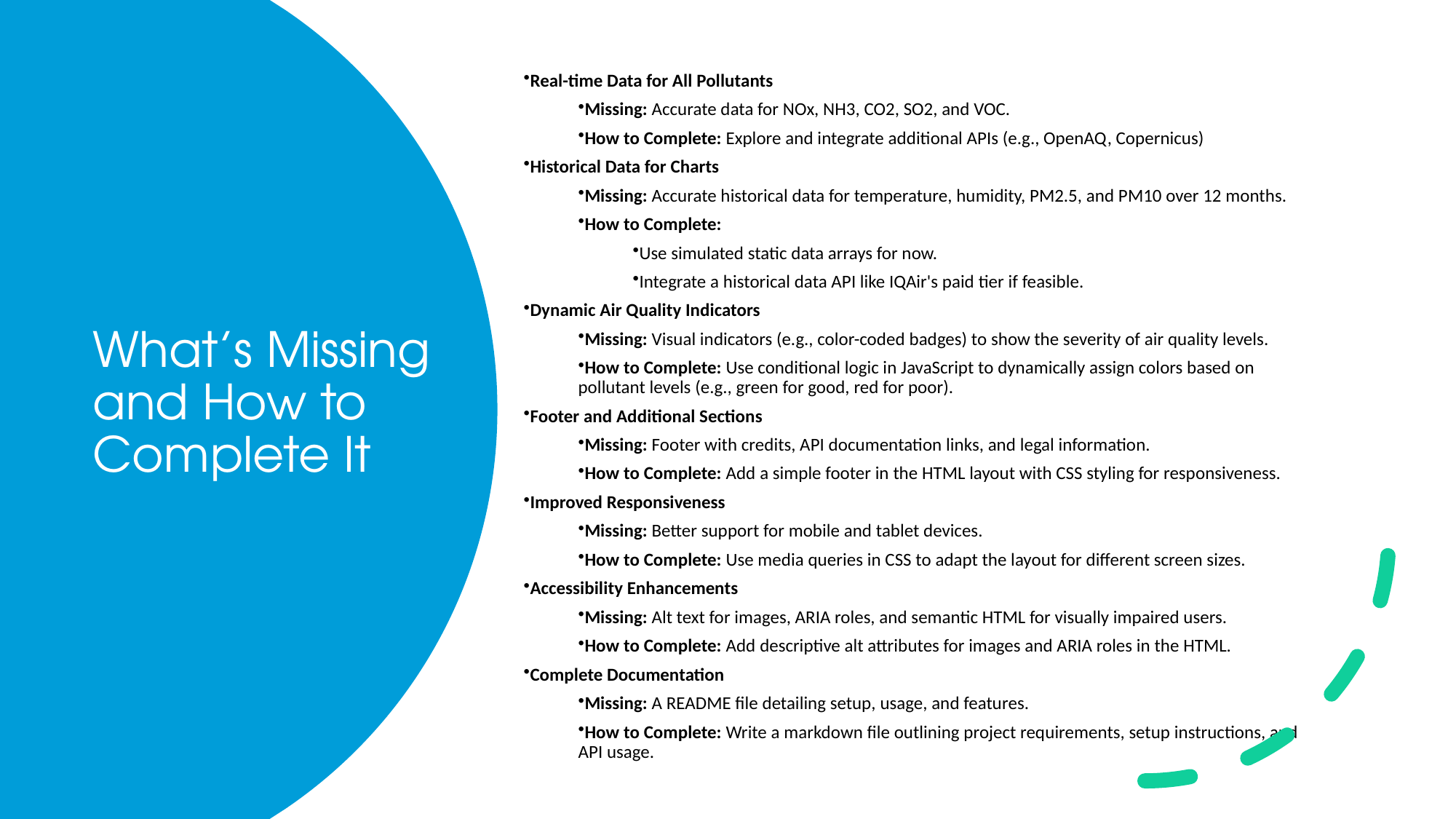

Real-time Data for All Pollutants
Missing: Accurate data for NOx, NH3, CO2, SO2, and VOC.
How to Complete: Explore and integrate additional APIs (e.g., OpenAQ, Copernicus)
Historical Data for Charts
Missing: Accurate historical data for temperature, humidity, PM2.5, and PM10 over 12 months.
How to Complete:
Use simulated static data arrays for now.
Integrate a historical data API like IQAir's paid tier if feasible.
Dynamic Air Quality Indicators
Missing: Visual indicators (e.g., color-coded badges) to show the severity of air quality levels.
How to Complete: Use conditional logic in JavaScript to dynamically assign colors based on pollutant levels (e.g., green for good, red for poor).
Footer and Additional Sections
Missing: Footer with credits, API documentation links, and legal information.
How to Complete: Add a simple footer in the HTML layout with CSS styling for responsiveness.
Improved Responsiveness
Missing: Better support for mobile and tablet devices.
How to Complete: Use media queries in CSS to adapt the layout for different screen sizes.
Accessibility Enhancements
Missing: Alt text for images, ARIA roles, and semantic HTML for visually impaired users.
How to Complete: Add descriptive alt attributes for images and ARIA roles in the HTML.
Complete Documentation
Missing: A README file detailing setup, usage, and features.
How to Complete: Write a markdown file outlining project requirements, setup instructions, and API usage.

# What’s Missing and How to Complete It